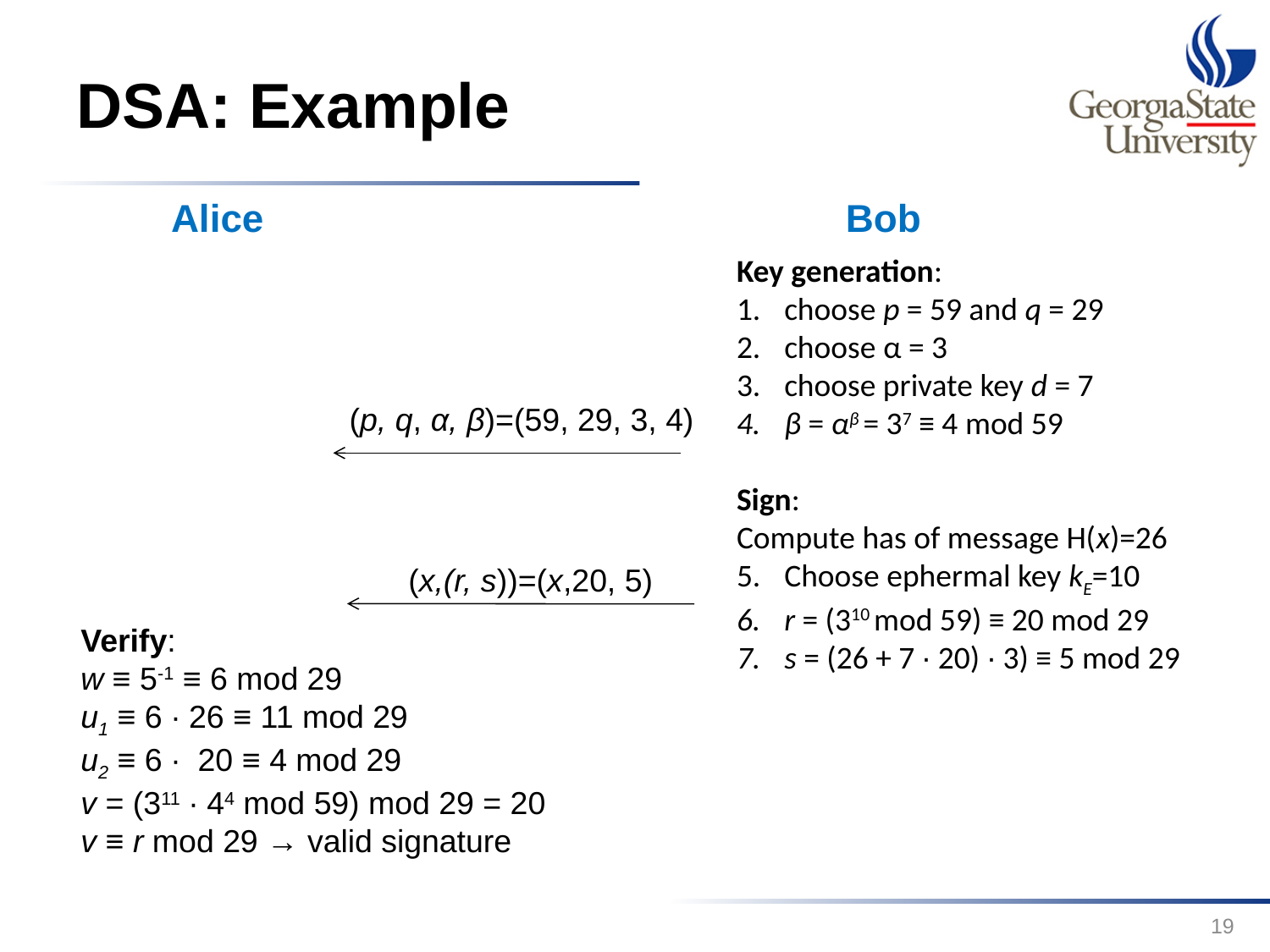

# DSA: Example
Alice
Bob
Key generation:
choose p = 59 and q = 29
choose α = 3
choose private key d = 7
β = αβ = 37 ≡ 4 mod 59

Sign:
Compute has of message H(x)=26
Choose ephermal key kE=10
r = (310 mod 59) ≡ 20 mod 29
s = (26 + 7 ∙ 20) ∙ 3) ≡ 5 mod 29

(p, q, α, β)=(59, 29, 3, 4)
(x,(r, s))=(x,20, 5)
 Verify:
 w ≡ 5-1 ≡ 6 mod 29
 u1 ≡ 6 ∙ 26 ≡ 11 mod 29
 u2 ≡ 6 ∙  20 ≡ 4 mod 29
 v = (311 ∙ 44 mod 59) mod 29 = 20
 v ≡ r mod 29 → valid signature
19